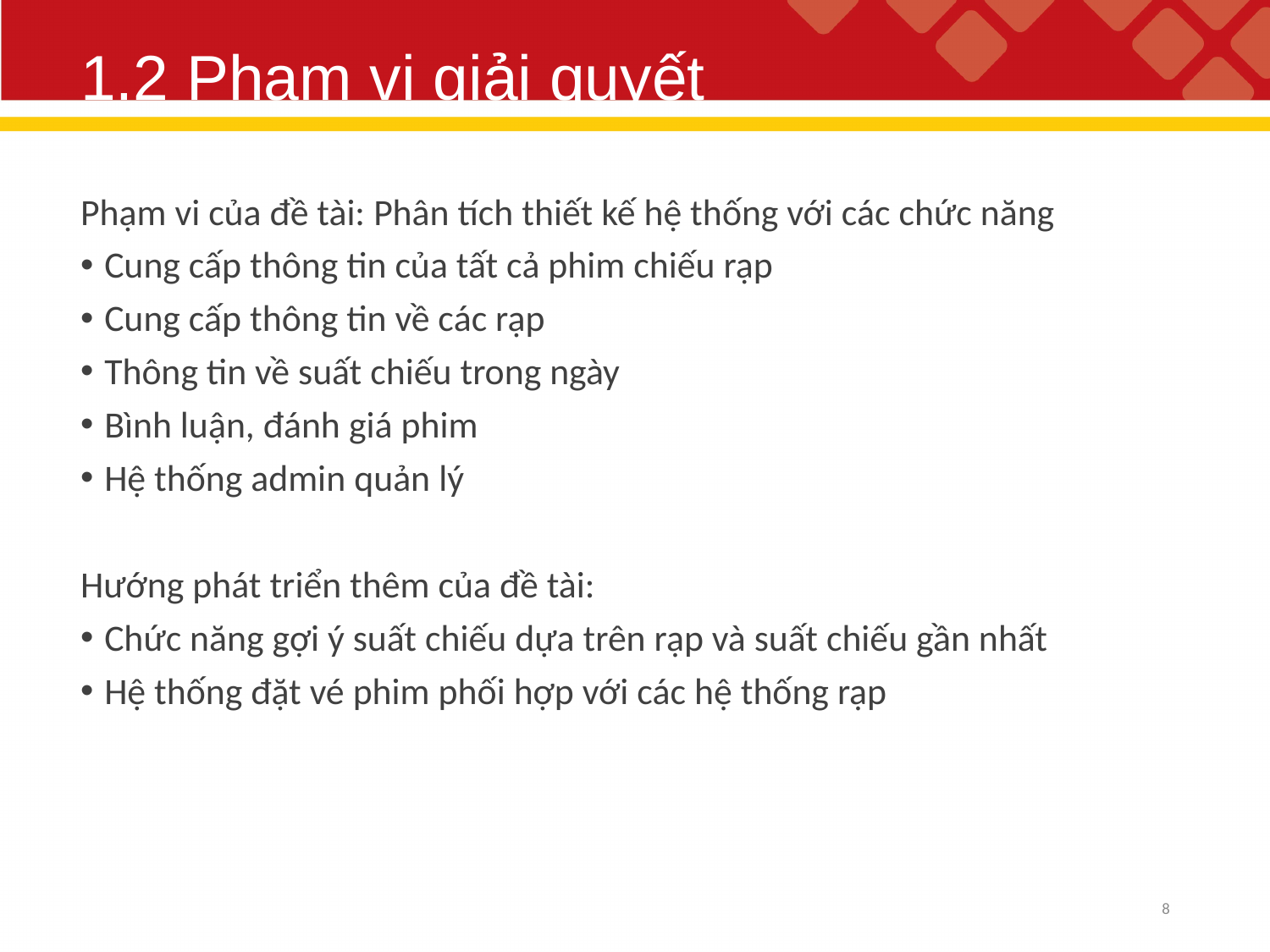

# 1.2 Phạm vi giải quyết
Phạm vi của đề tài: Phân tích thiết kế hệ thống với các chức năng
Cung cấp thông tin của tất cả phim chiếu rạp
Cung cấp thông tin về các rạp
Thông tin về suất chiếu trong ngày
Bình luận, đánh giá phim
Hệ thống admin quản lý

Hướng phát triển thêm của đề tài:
Chức năng gợi ý suất chiếu dựa trên rạp và suất chiếu gần nhất
Hệ thống đặt vé phim phối hợp với các hệ thống rạp
8